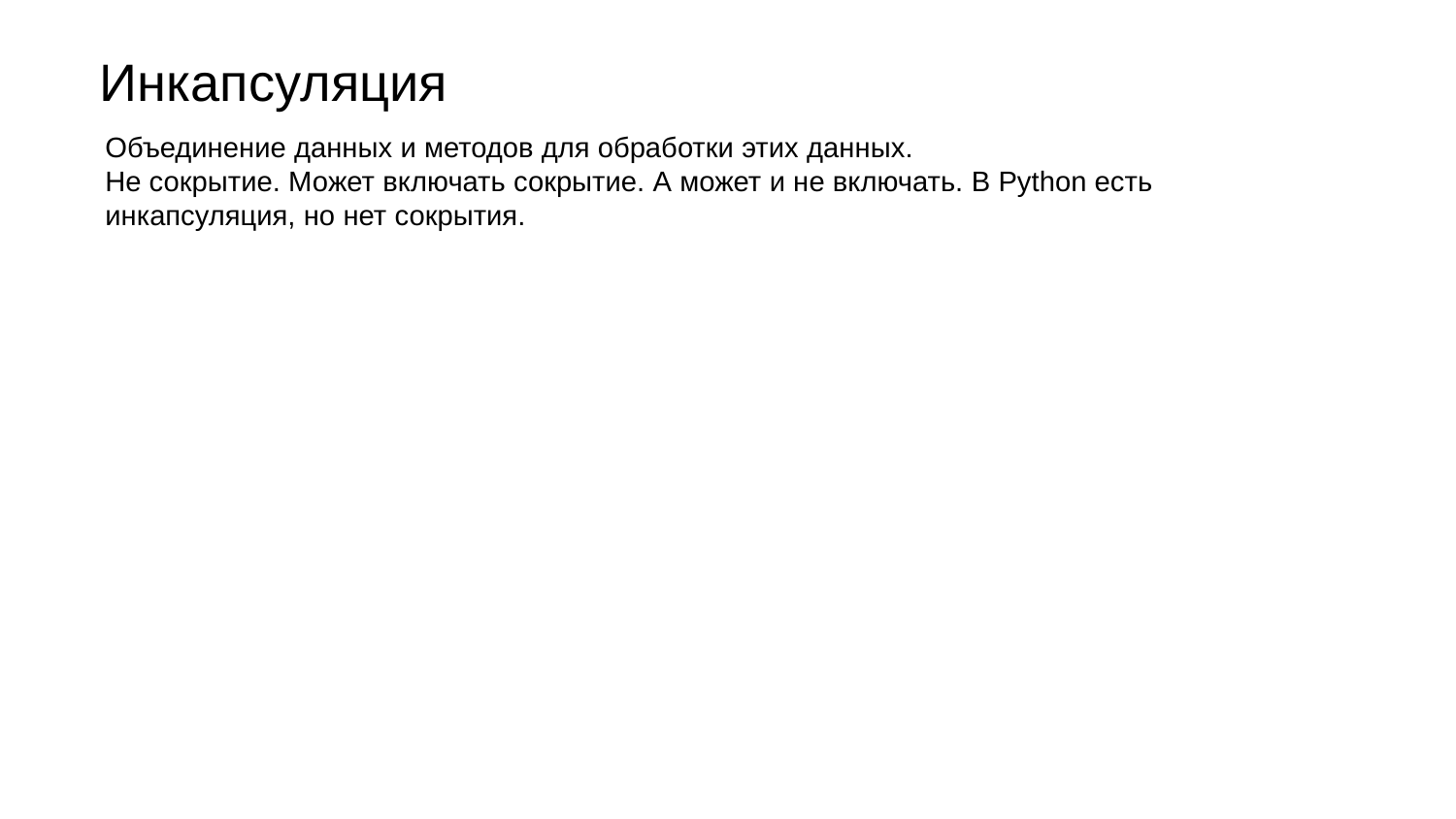

Инкапсуляция
Объединение данных и методов для обработки этих данных.
Не сокрытие. Может включать сокрытие. А может и не включать. В Python есть инкапсуляция, но нет сокрытия.